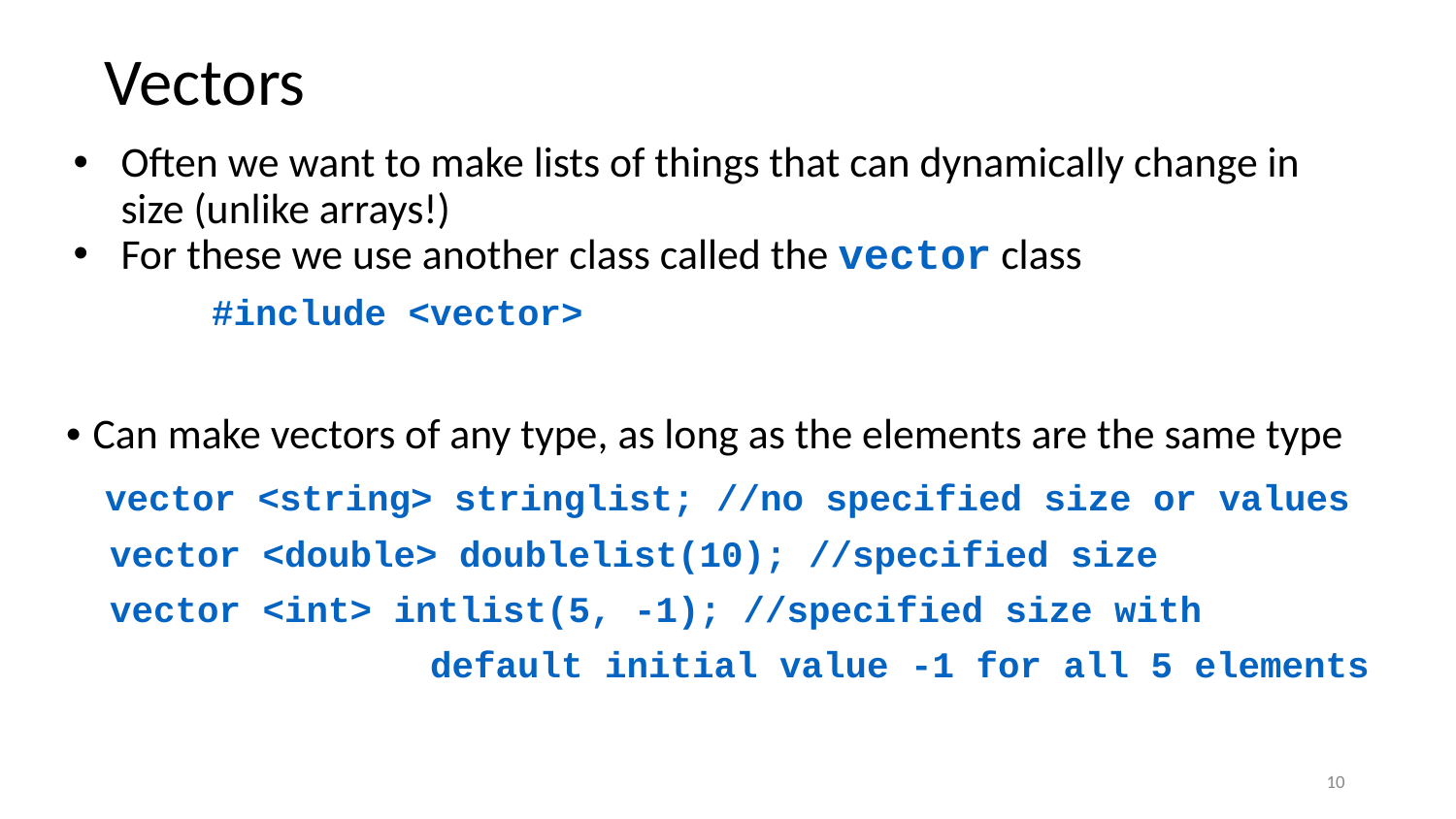

# Vectors
Often we want to make lists of things that can dynamically change in size (unlike arrays!)
For these we use another class called the vector class
  	#include <vector>

• Can make vectors of any type, as long as the elements are the same type
    vector <string> stringlist; //no specified size or values
  vector <double> doublelist(10); //specified size
  vector <int> intlist(5, -1); //specified size with
default initial value -1 for all 5 elements

10